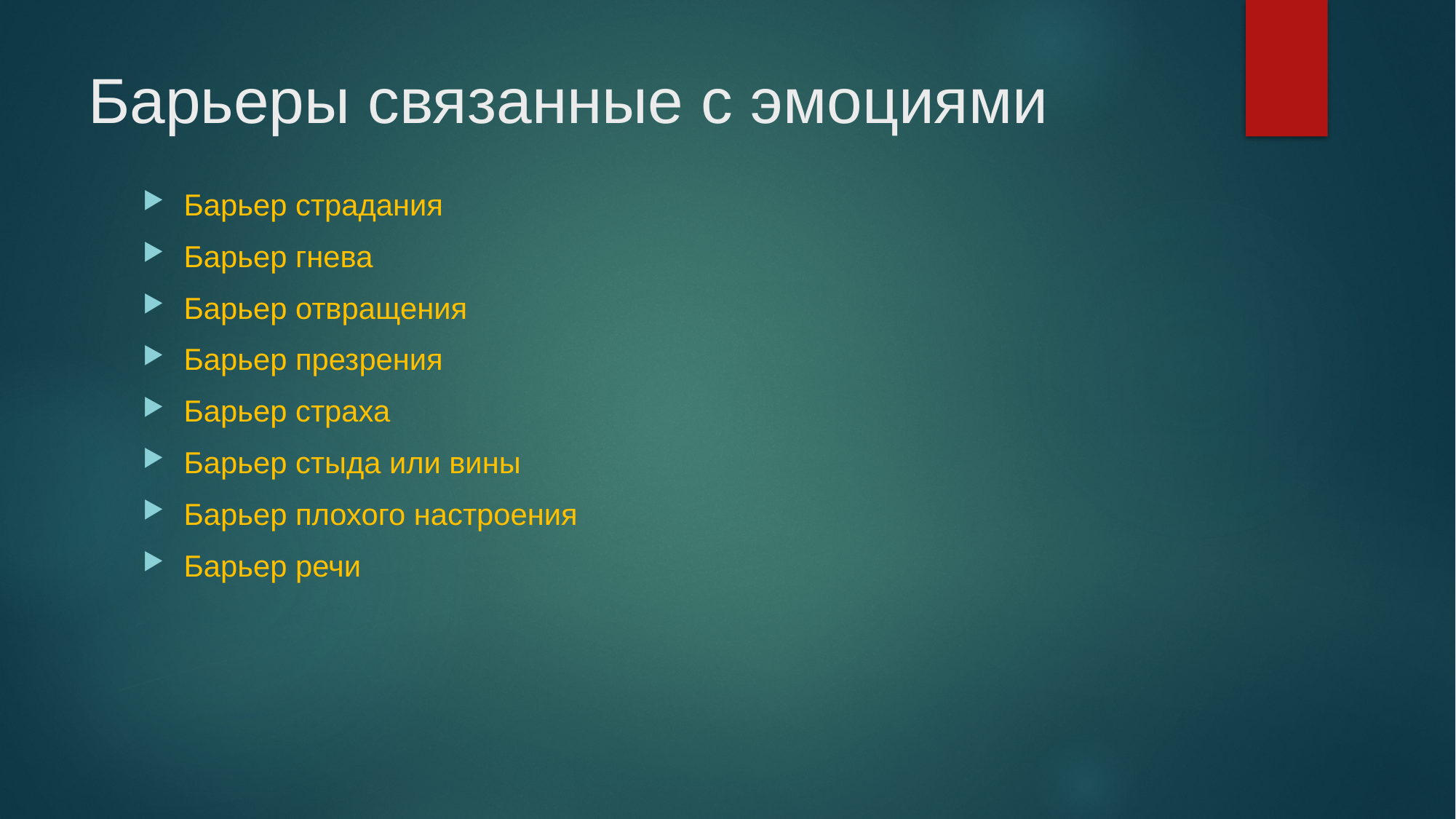

# Барьеры связанные с эмоциями
Барьер страдания
Барьер гнева
Барьер отвращения
Барьер презрения
Барьер страха
Барьер стыда или вины
Барьер плохого настроения
Барьер речи